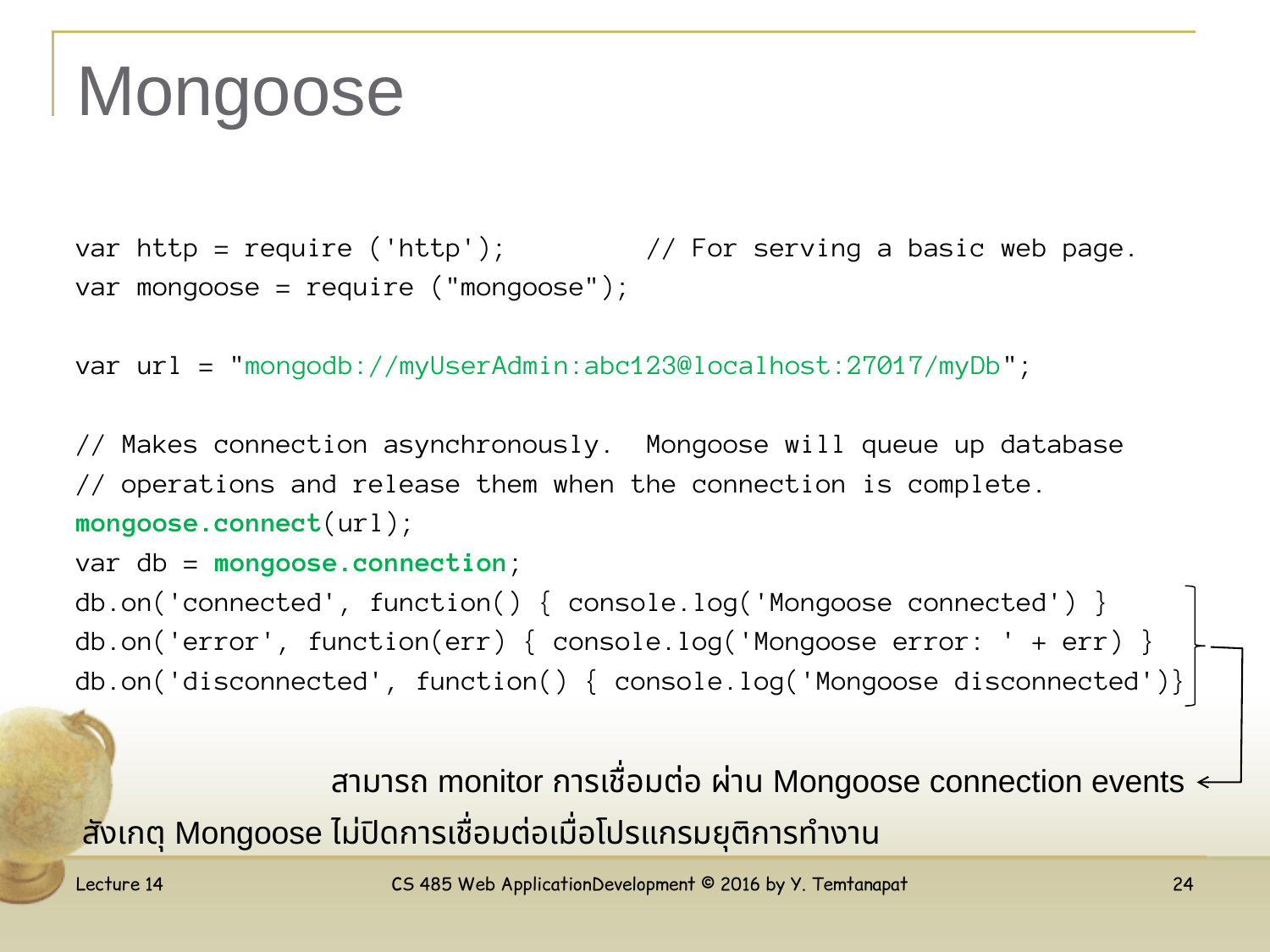

# Mongoose
var http = require ('http');         // For serving a basic web page.
var mongoose = require ("mongoose");

var url = "mongodb://myUserAdmin:abc123@localhost:27017/myDb";

// Makes connection asynchronously.  Mongoose will queue up database
// operations and release them when the connection is complete.
mongoose.connect(url);
var db = mongoose.connection;
db.on('connected', function() { console.log('Mongoose connected') }
db.on('error', function(err) { console.log('Mongoose error: ' + err) }
db.on('disconnected', function() { console.log('Mongoose disconnected')}

สามารถ monitor การเชื่อมต่อ ผ่าน Mongoose connection events
สังเกตุ Mongoose ไม่ปิดการเชื่อมต่อเมื่อโปรแกรมยุติการทำงาน
Lecture 14
CS 485 Web ApplicationDevelopment © 2016 by Y. Temtanapat
24